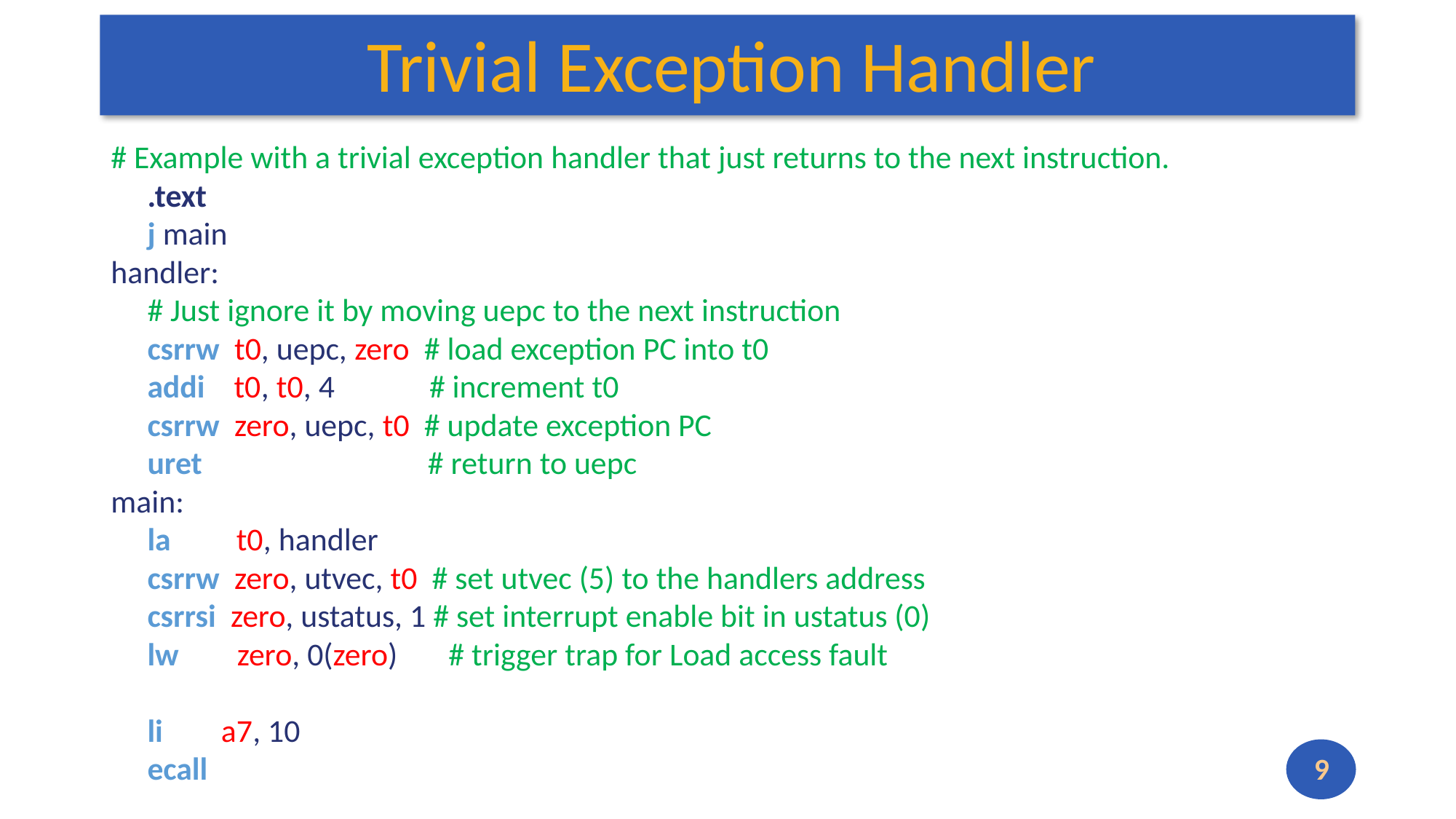

# Trivial Exception Handler
# Example with a trivial exception handler that just returns to the next instruction.
     .text
     j main
handler:
     # Just ignore it by moving uepc to the next instruction
     csrrw  t0, uepc, zero  # load exception PC into t0
     addi    t0, t0, 4             # increment t0
     csrrw  zero, uepc, t0  # update exception PC
     uret                               # return to uepc
main:
     la         t0, handler
     csrrw  zero, utvec, t0  # set utvec (5) to the handlers address
     csrrsi  zero, ustatus, 1 # set interrupt enable bit in ustatus (0)
     lw        zero, 0(zero)       # trigger trap for Load access fault

     li        a7, 10
     ecall
9